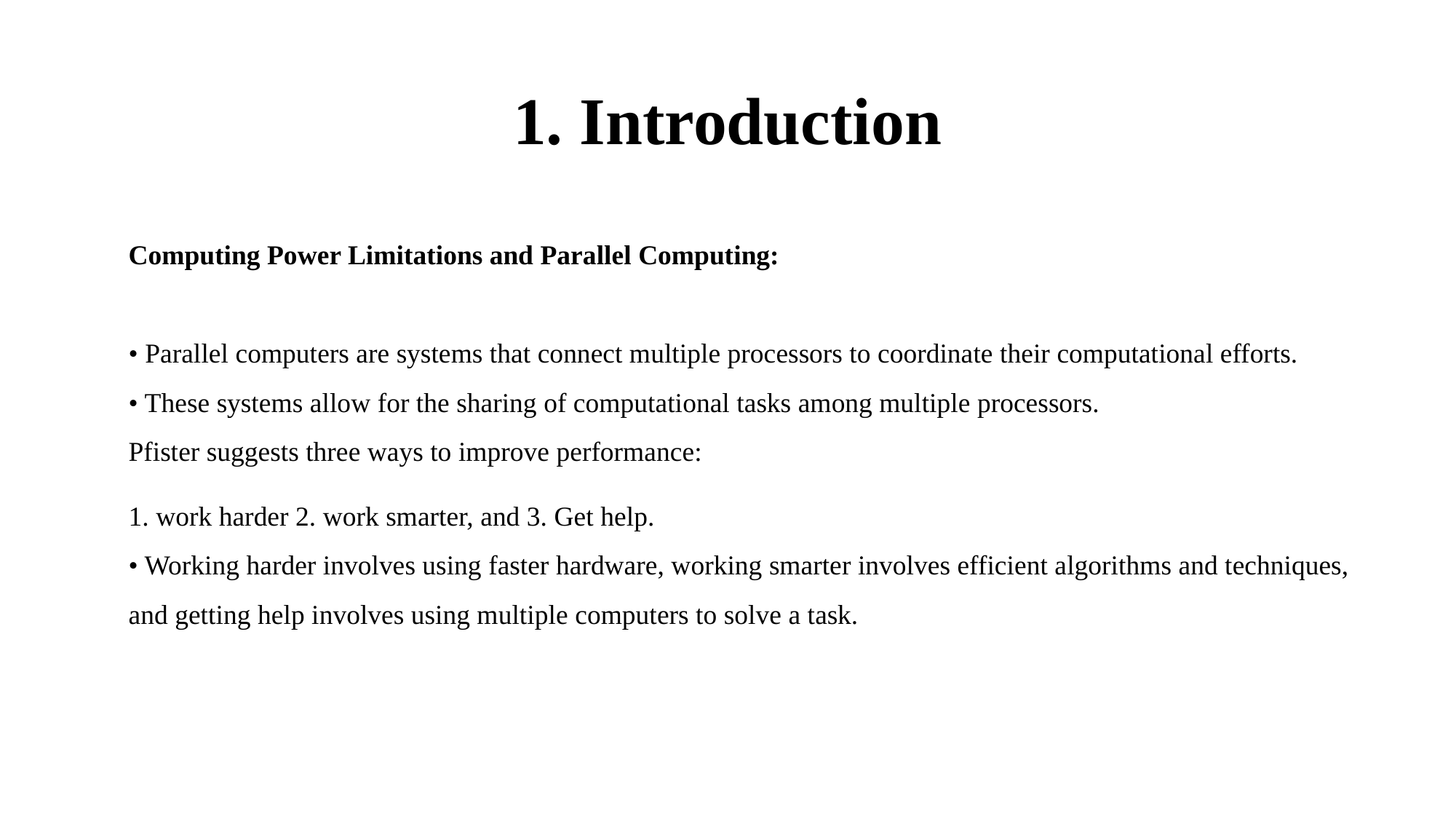

# 1. Introduction
Computing Power Limitations and Parallel Computing:
• Parallel computers are systems that connect multiple processors to coordinate their computational efforts.
• These systems allow for the sharing of computational tasks among multiple processors.
Pfister suggests three ways to improve performance:
1. work harder 2. work smarter, and 3. Get help.
• Working harder involves using faster hardware, working smarter involves efficient algorithms and techniques, and getting help involves using multiple computers to solve a task.